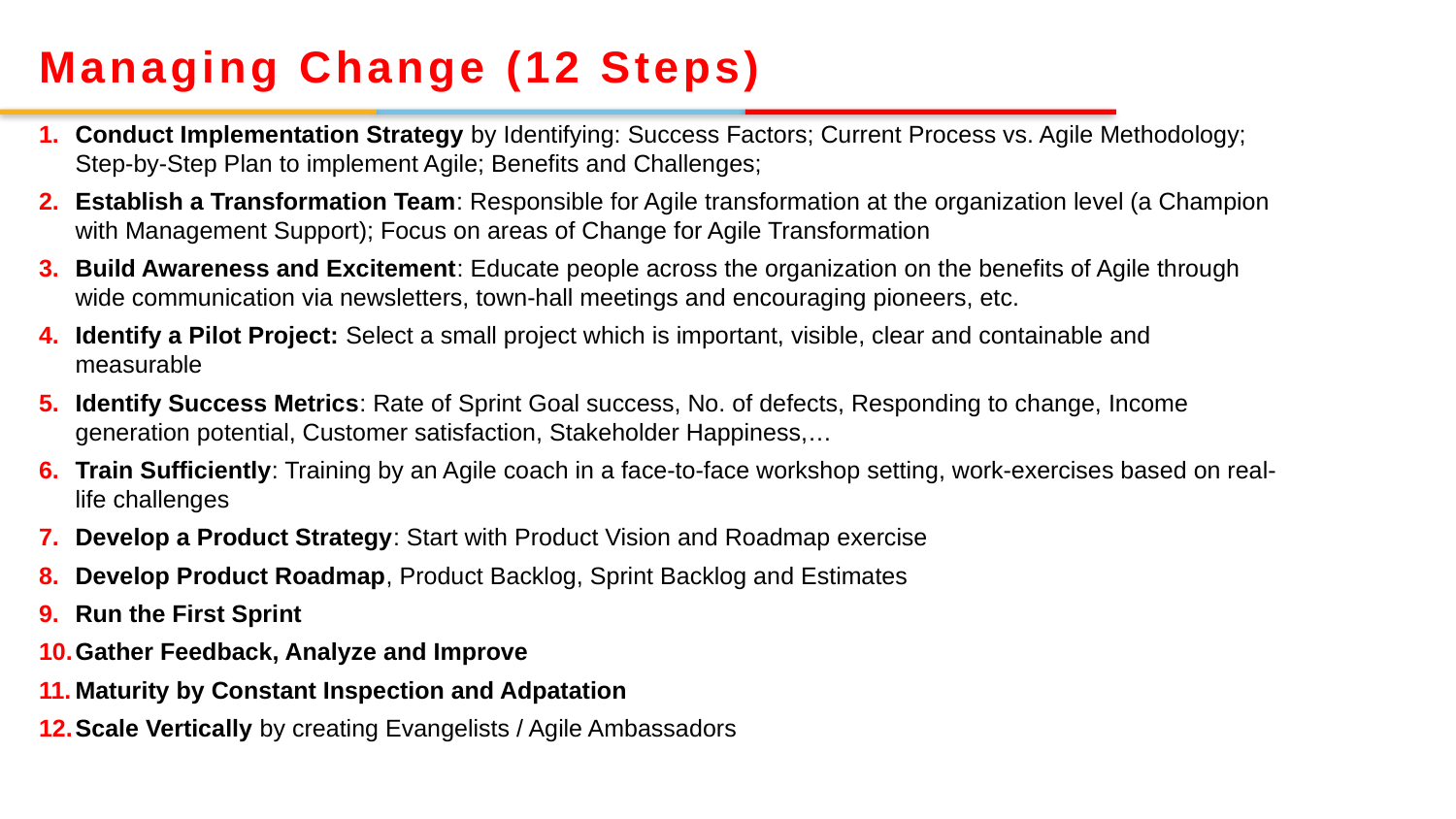

Managing Change (12 Steps)
Conduct Implementation Strategy by Identifying: Success Factors; Current Process vs. Agile Methodology; Step-by-Step Plan to implement Agile; Benefits and Challenges;
Establish a Transformation Team: Responsible for Agile transformation at the organization level (a Champion with Management Support); Focus on areas of Change for Agile Transformation
Build Awareness and Excitement: Educate people across the organization on the benefits of Agile through wide communication via newsletters, town-hall meetings and encouraging pioneers, etc.
Identify a Pilot Project: Select a small project which is important, visible, clear and containable and measurable
Identify Success Metrics: Rate of Sprint Goal success, No. of defects, Responding to change, Income generation potential, Customer satisfaction, Stakeholder Happiness,…
Train Sufficiently: Training by an Agile coach in a face-to-face workshop setting, work-exercises based on real-life challenges
Develop a Product Strategy: Start with Product Vision and Roadmap exercise
Develop Product Roadmap, Product Backlog, Sprint Backlog and Estimates
Run the First Sprint
Gather Feedback, Analyze and Improve
Maturity by Constant Inspection and Adpatation
Scale Vertically by creating Evangelists / Agile Ambassadors